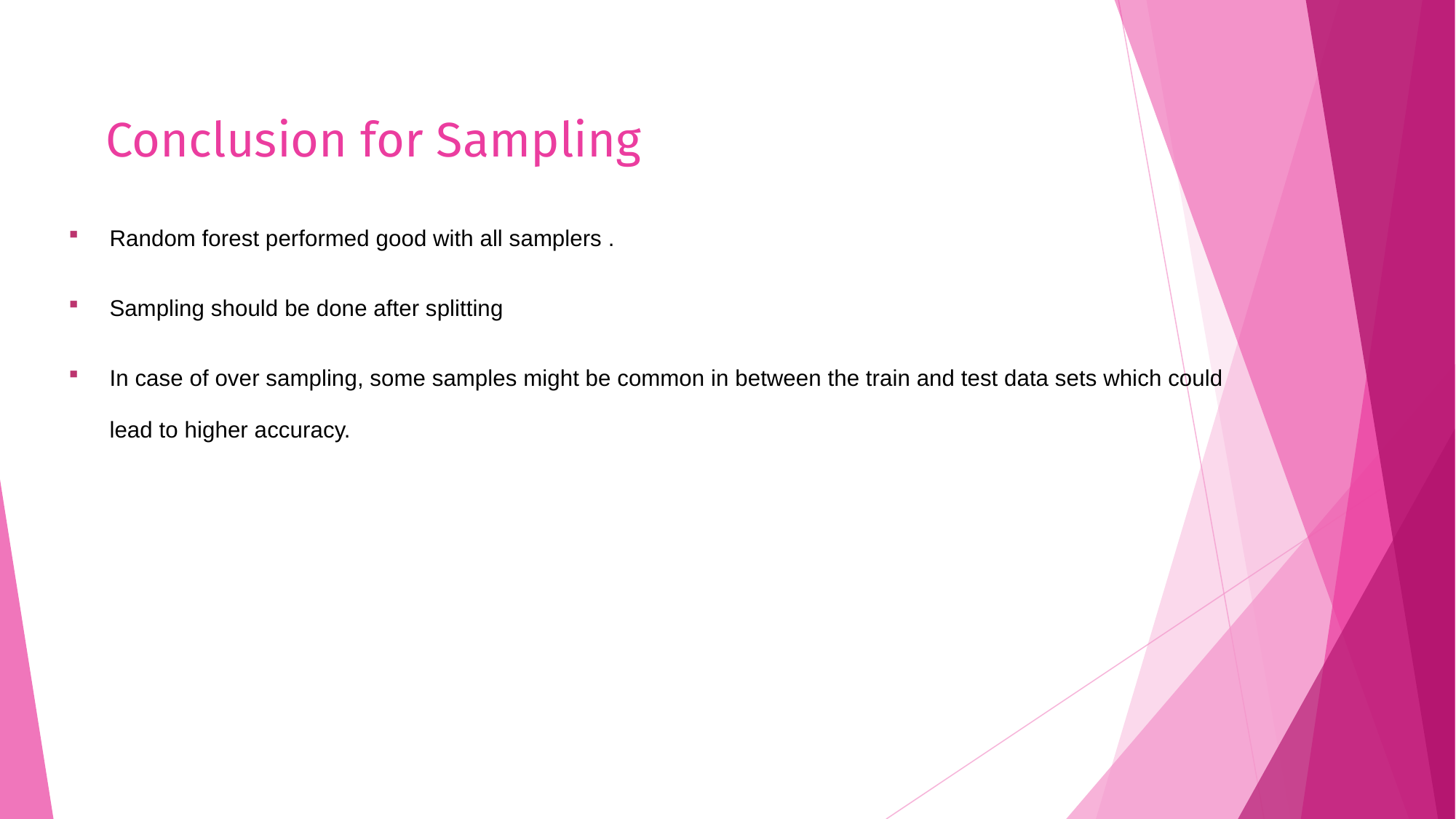

Conclusion for Sampling
Random forest performed good with all samplers .
Sampling should be done after splitting
In case of over sampling, some samples might be common in between the train and test data sets which could lead to higher accuracy.